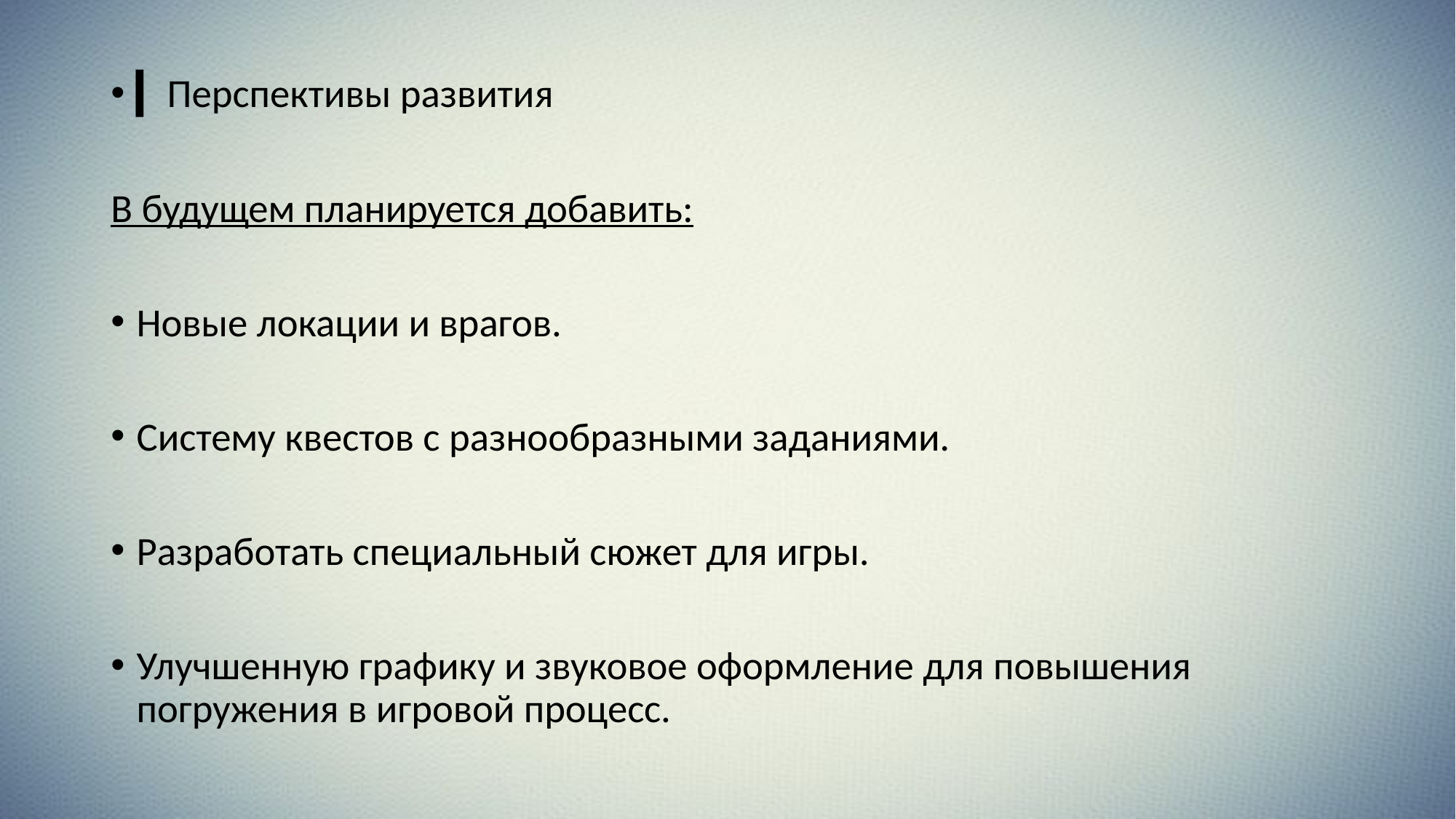

▎Перспективы развития

В будущем планируется добавить:

Новые локации и врагов.

Систему квестов с разнообразными заданиями.

Разработать специальный сюжет для игры.

Улучшенную графику и звуковое оформление для повышения погружения в игровой процесс.